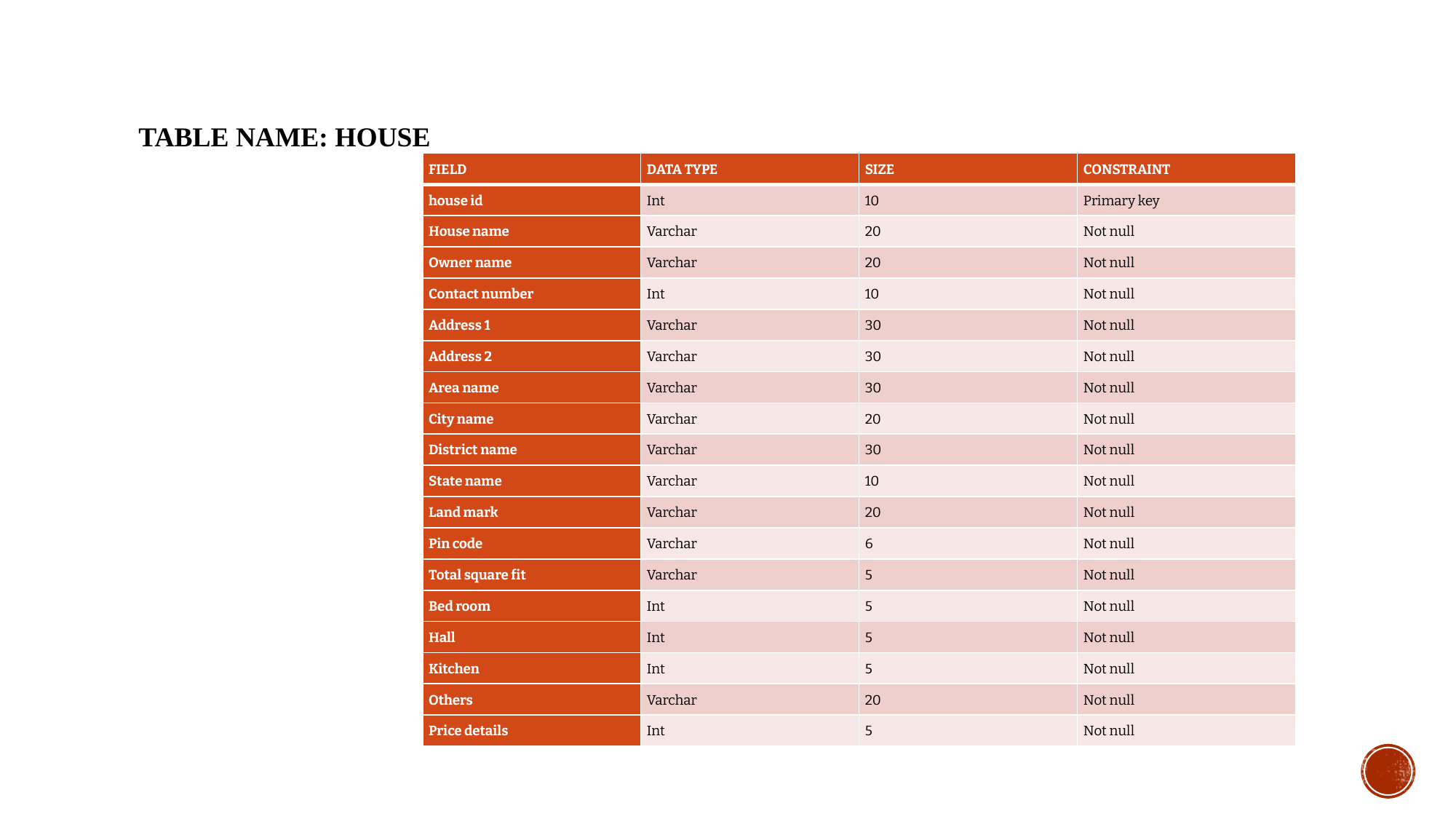

# TABLE NAME: HOUSE
| FIELD | DATA TYPE | SIZE | CONSTRAINT |
| --- | --- | --- | --- |
| house id | Int | 10 | Primary key |
| House name | Varchar | 20 | Not null |
| Owner name | Varchar | 20 | Not null |
| Contact number | Int | 10 | Not null |
| Address 1 | Varchar | 30 | Not null |
| Address 2 | Varchar | 30 | Not null |
| Area name | Varchar | 30 | Not null |
| City name | Varchar | 20 | Not null |
| District name | Varchar | 30 | Not null |
| State name | Varchar | 10 | Not null |
| Land mark | Varchar | 20 | Not null |
| Pin code | Varchar | 6 | Not null |
| Total square fit | Varchar | 5 | Not null |
| Bed room | Int | 5 | Not null |
| Hall | Int | 5 | Not null |
| Kitchen | Int | 5 | Not null |
| Others | Varchar | 20 | Not null |
| Price details | Int | 5 | Not null |